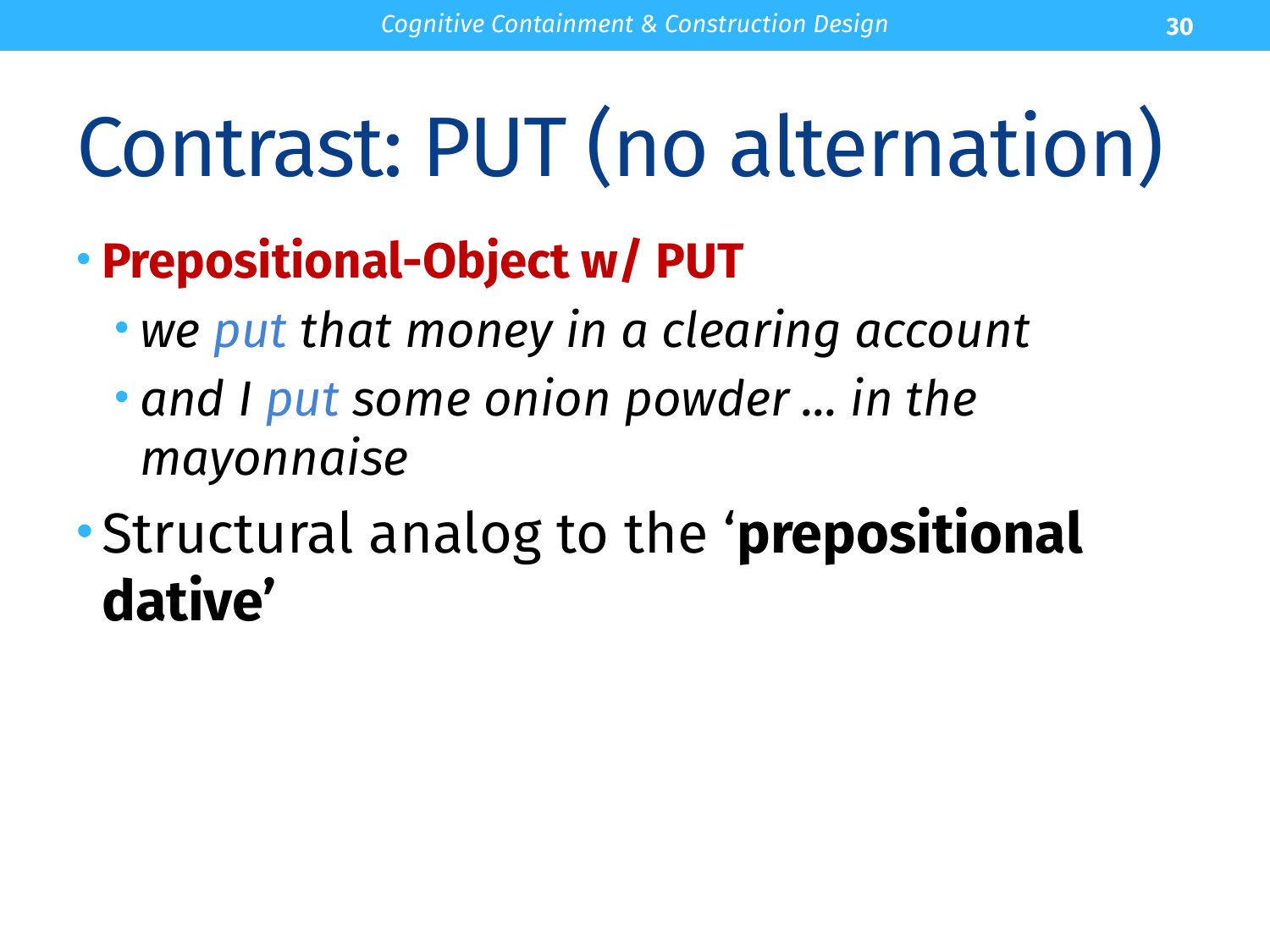

Cognitive Containment & Construction Design
30
# Contrast: PUT (no alternation)
Prepositional-Object w/ PUT
we put that money in a clearing account
and I put some onion powder ... in the mayonnaise
Structural analog to the ‘prepositional dative’